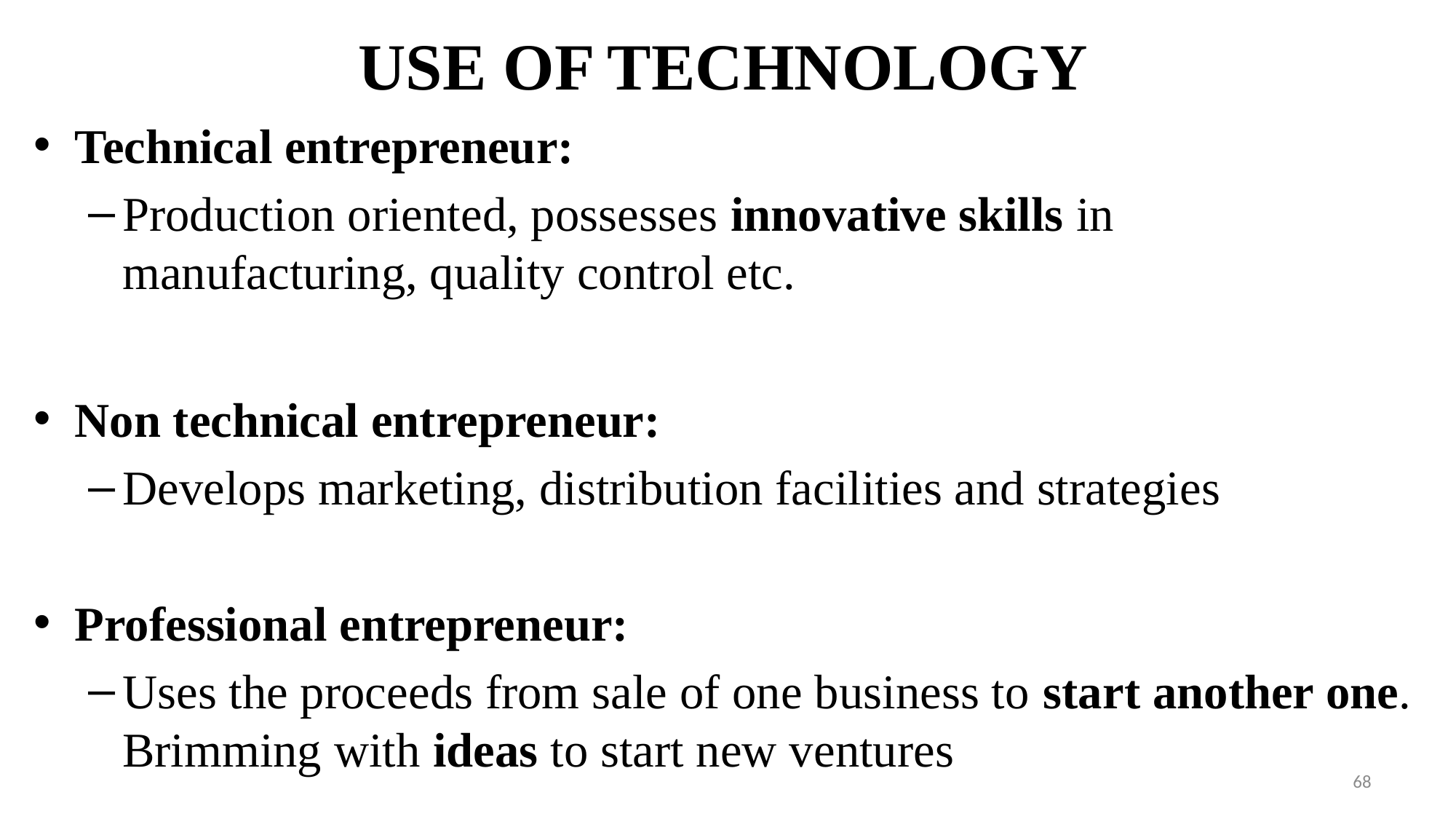

# USE OF TECHNOLOGY
Technical entrepreneur:
Production oriented, possesses innovative skills in manufacturing, quality control etc.

Non technical entrepreneur:
Develops marketing, distribution facilities and strategies

Professional entrepreneur:
Uses the proceeds from sale of one business to start another one. Brimming with ideas to start new ventures

68